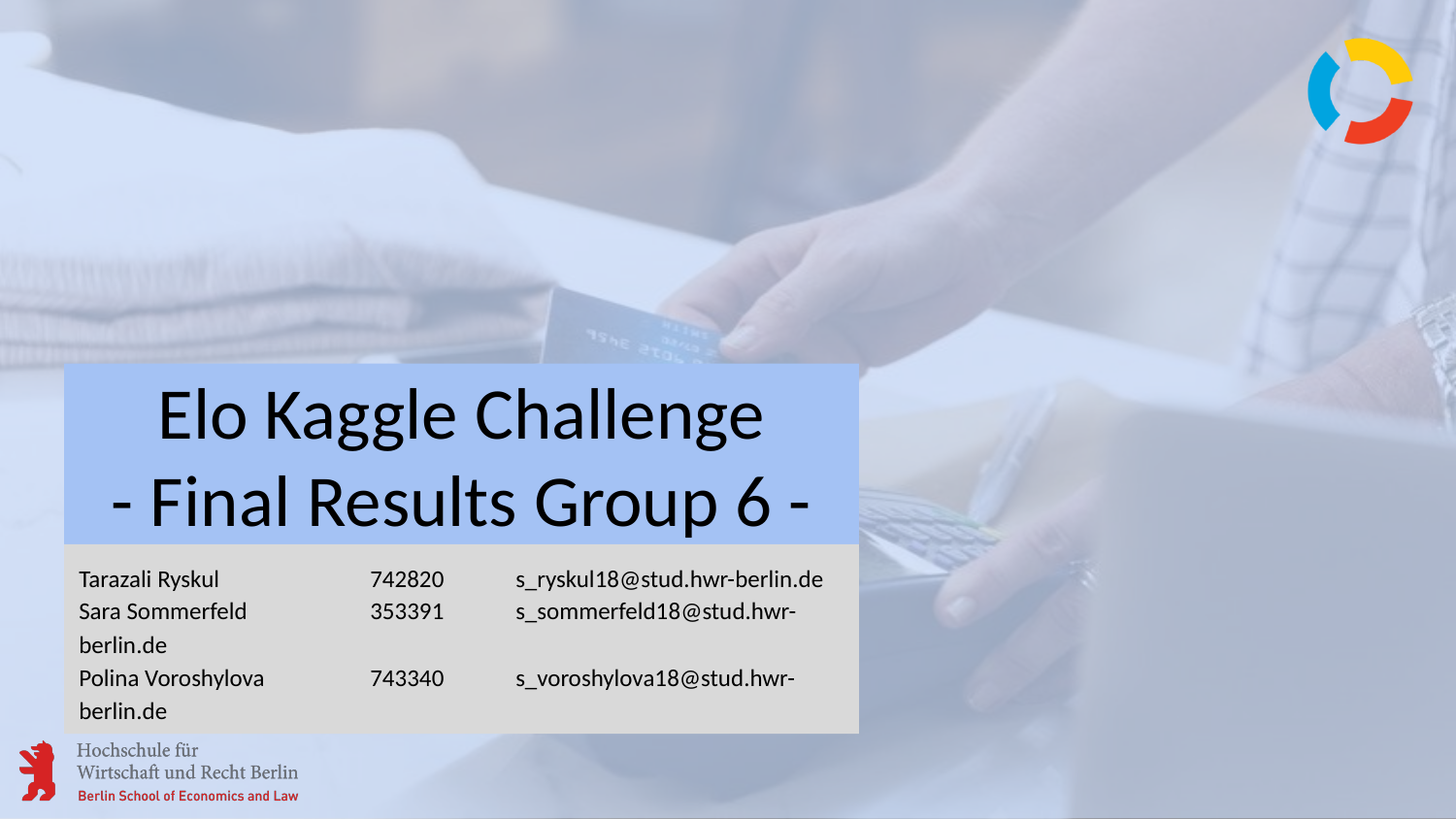

# Elo Kaggle Challenge
- Final Results Group 6 -
Tarazali Ryskul		742820	s_ryskul18@stud.hwr-berlin.de
Sara Sommerfeld	353391	s_sommerfeld18@stud.hwr-berlin.de
Polina Voroshylova	743340	s_voroshylova18@stud.hwr-berlin.de